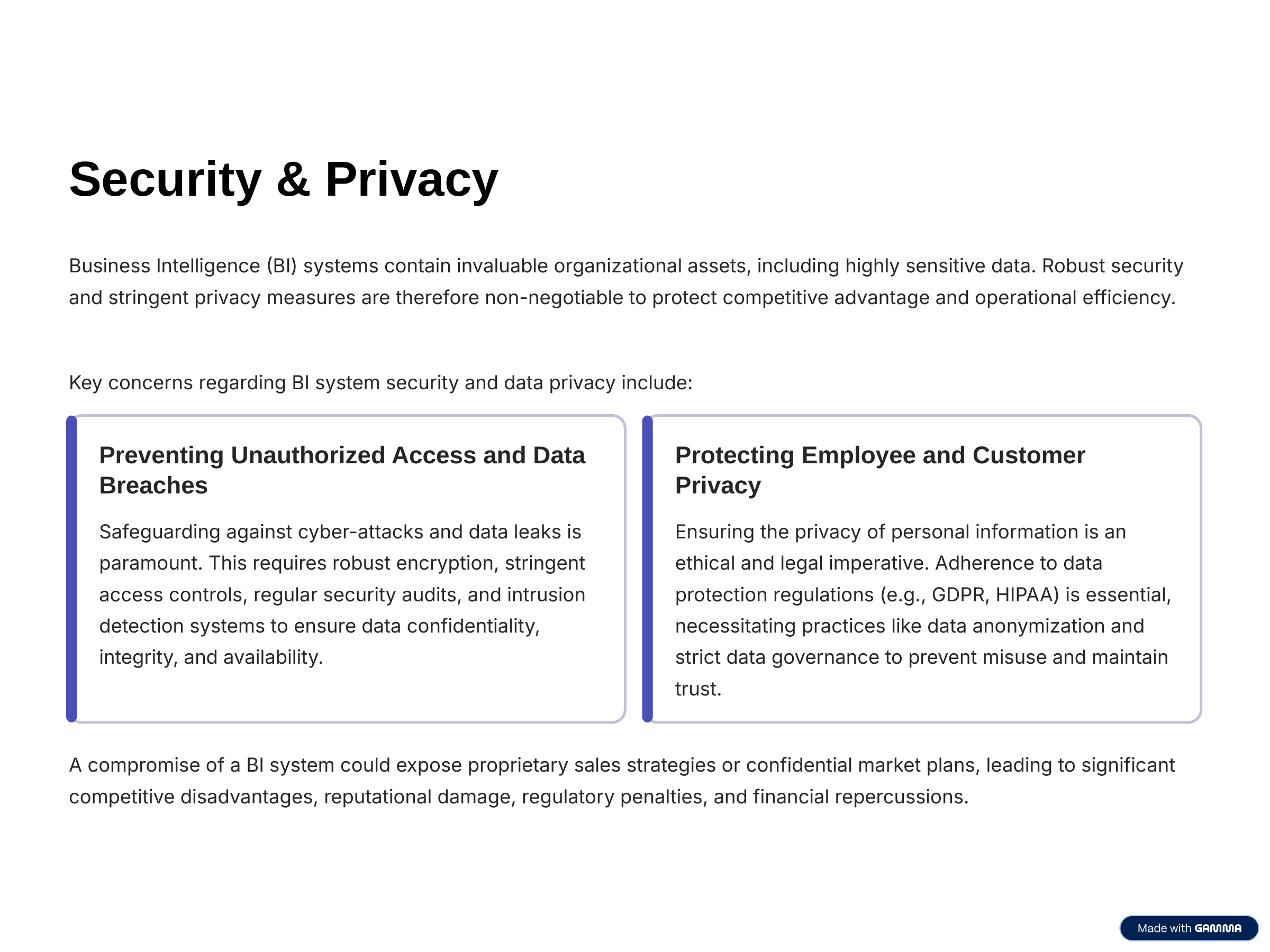

Security & Privacy
Business Intelligence (BI) systems contain invaluable organizational assets, including highly sensitive data. Robust security and stringent privacy measures are therefore non-negotiable to protect competitive advantage and operational efficiency.
Key concerns regarding BI system security and data privacy include:

Preventing Unauthorized Access and Data Breaches
Protecting Employee and Customer Privacy
Safeguarding against cyber-attacks and data leaks is paramount. This requires robust encryption, stringent access controls, regular security audits, and intrusion detection systems to ensure data confidentiality, integrity, and availability.
Ensuring the privacy of personal information is an ethical and legal imperative. Adherence to data protection regulations (e.g., GDPR, HIPAA) is essential, necessitating practices like data anonymization and strict data governance to prevent misuse and maintain trust.
A compromise of a BI system could expose proprietary sales strategies or confidential market plans, leading to significant competitive disadvantages, reputational damage, regulatory penalties, and financial repercussions.